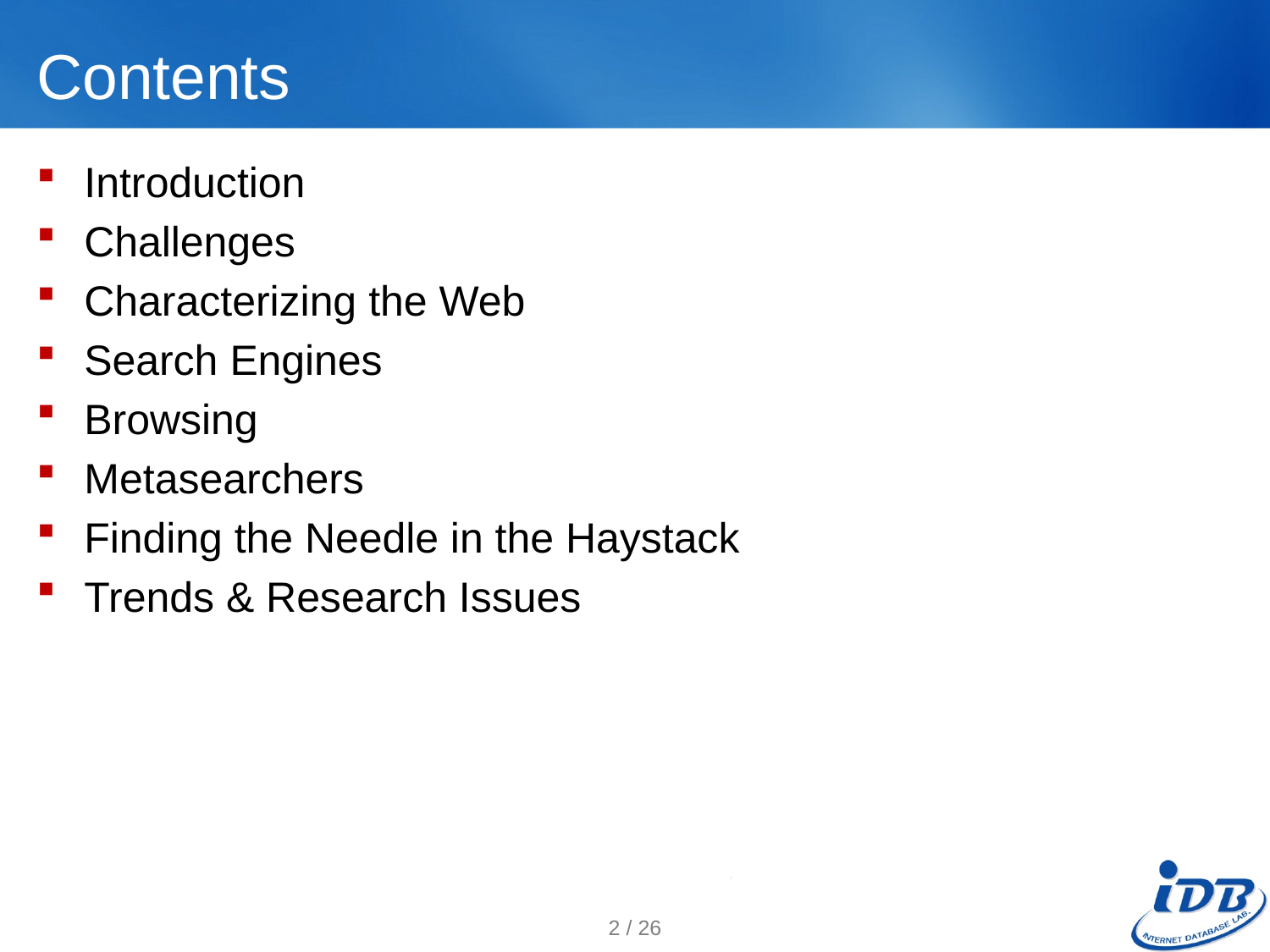

# Contents
Introduction
Challenges
Characterizing the Web
Search Engines
Browsing
Metasearchers
Finding the Needle in the Haystack
Trends & Research Issues
2 / 26